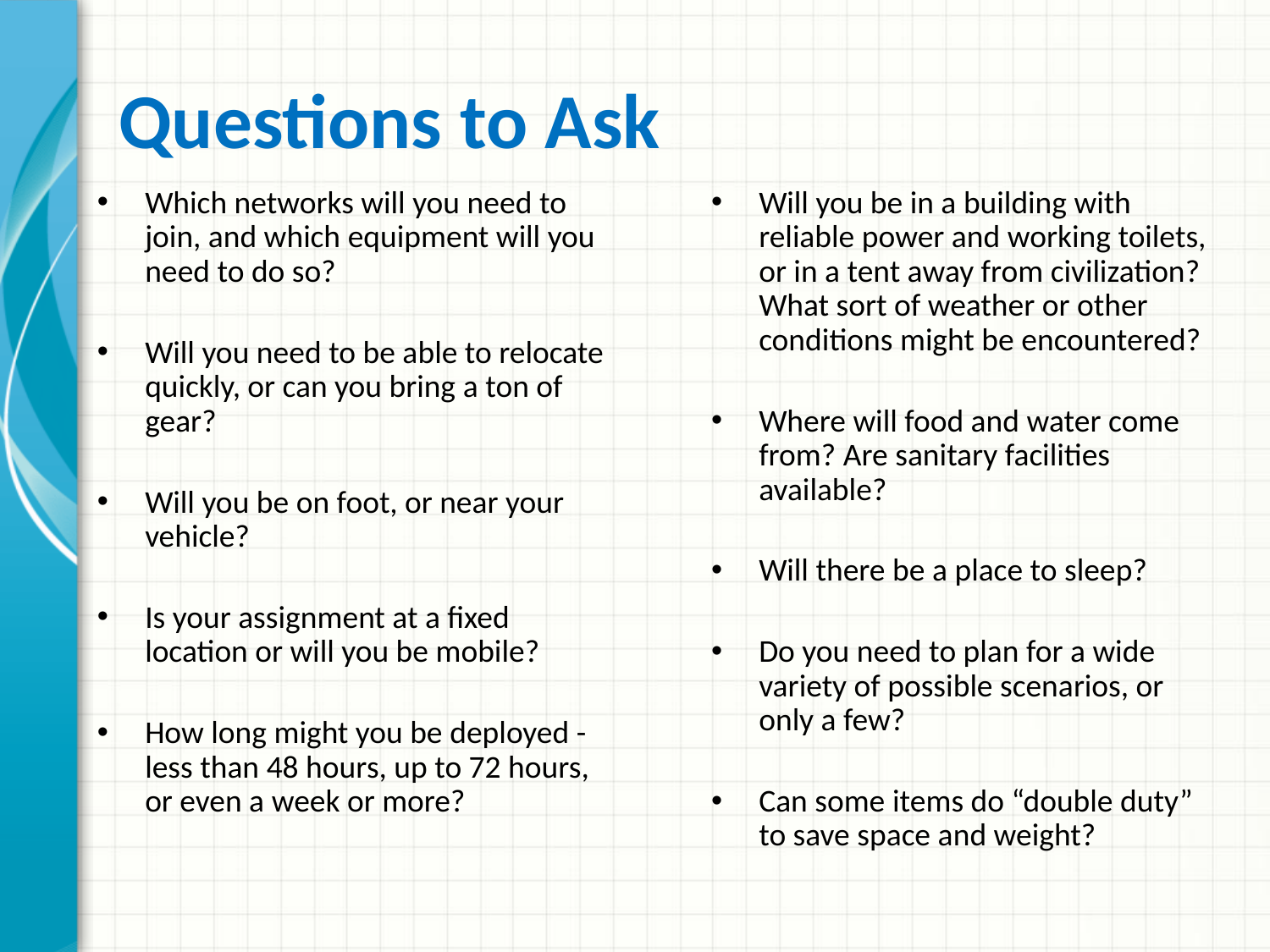

# Questions to Ask
Which networks will you need to join, and which equipment will you need to do so?

Will you need to be able to relocate quickly, or can you bring a ton of gear?

Will you be on foot, or near your vehicle?

Is your assignment at a fixed location or will you be mobile?

How long might you be deployed - less than 48 hours, up to 72 hours, or even a week or more?
Will you be in a building with reliable power and working toilets, or in a tent away from civilization? What sort of weather or other conditions might be encountered?

Where will food and water come from? Are sanitary facilities available?

Will there be a place to sleep?

Do you need to plan for a wide variety of possible scenarios, or only a few?

Can some items do “double duty” to save space and weight?